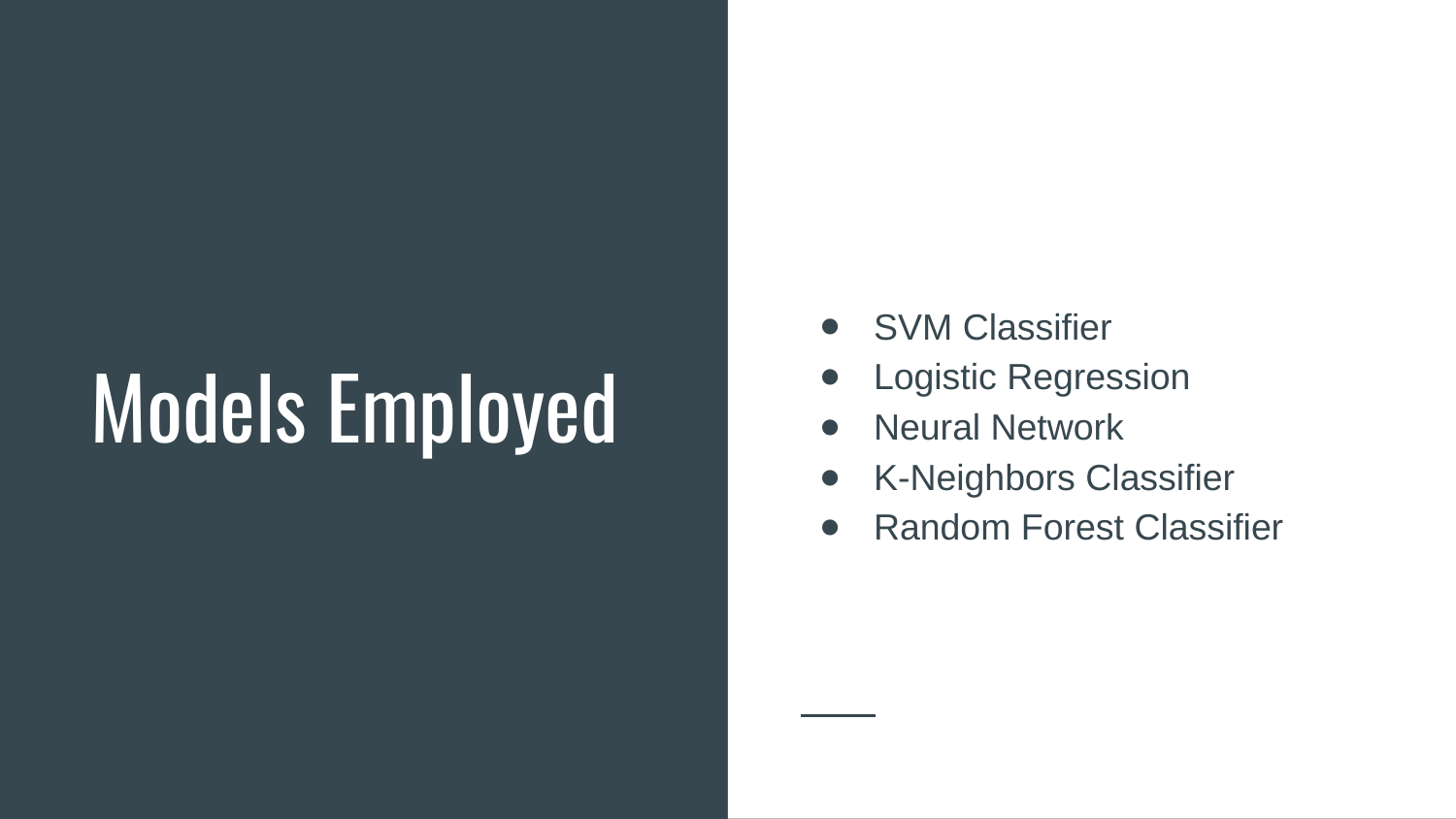

SVM Classifier
Logistic Regression
Neural Network
K-Neighbors Classifier
Random Forest Classifier
# Models Employed